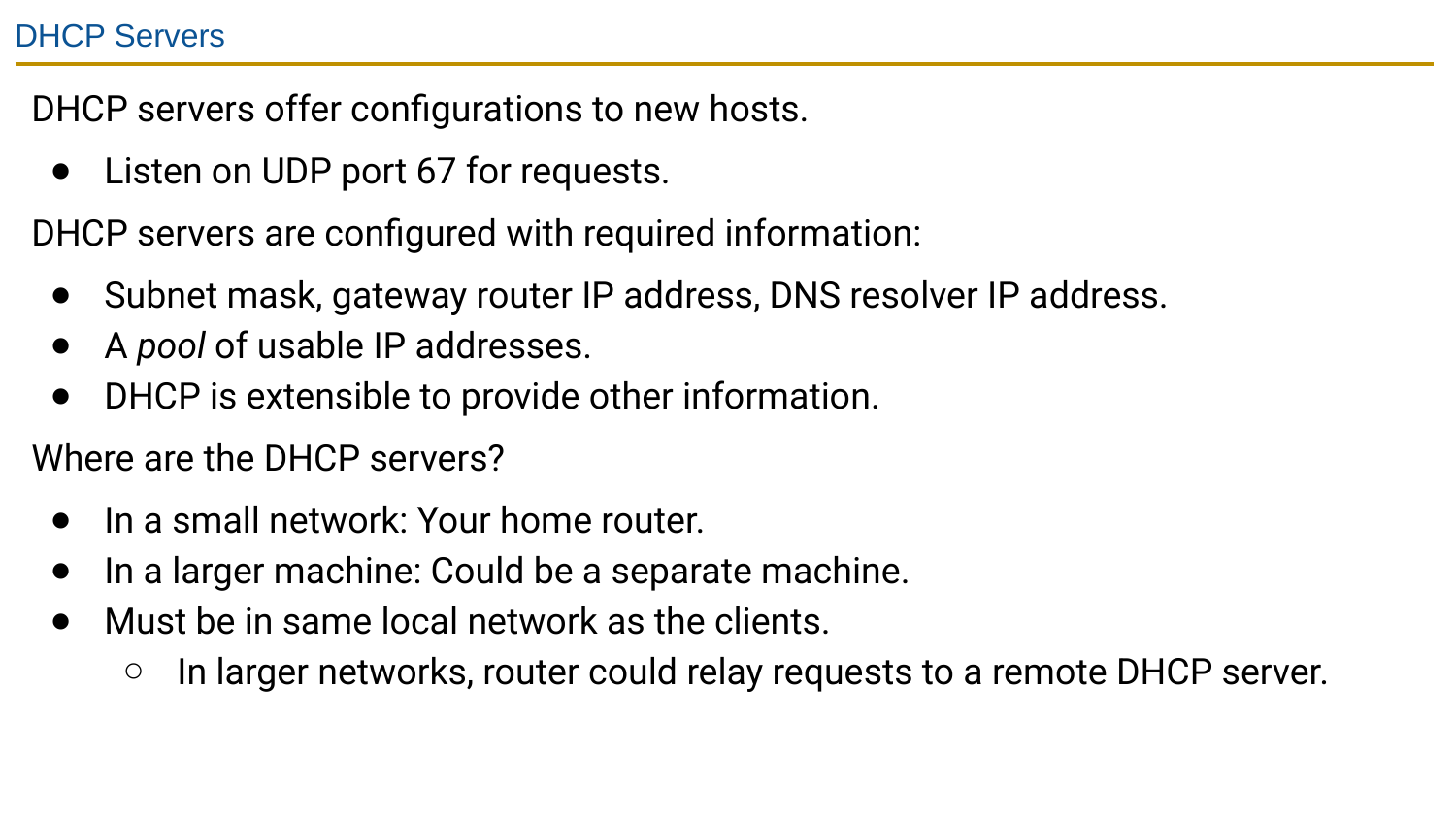

# DHCP Servers
DHCP servers offer configurations to new hosts.
Listen on UDP port 67 for requests.
DHCP servers are configured with required information:
Subnet mask, gateway router IP address, DNS resolver IP address.
A pool of usable IP addresses.
DHCP is extensible to provide other information.
Where are the DHCP servers?
In a small network: Your home router.
In a larger machine: Could be a separate machine.
Must be in same local network as the clients.
In larger networks, router could relay requests to a remote DHCP server.